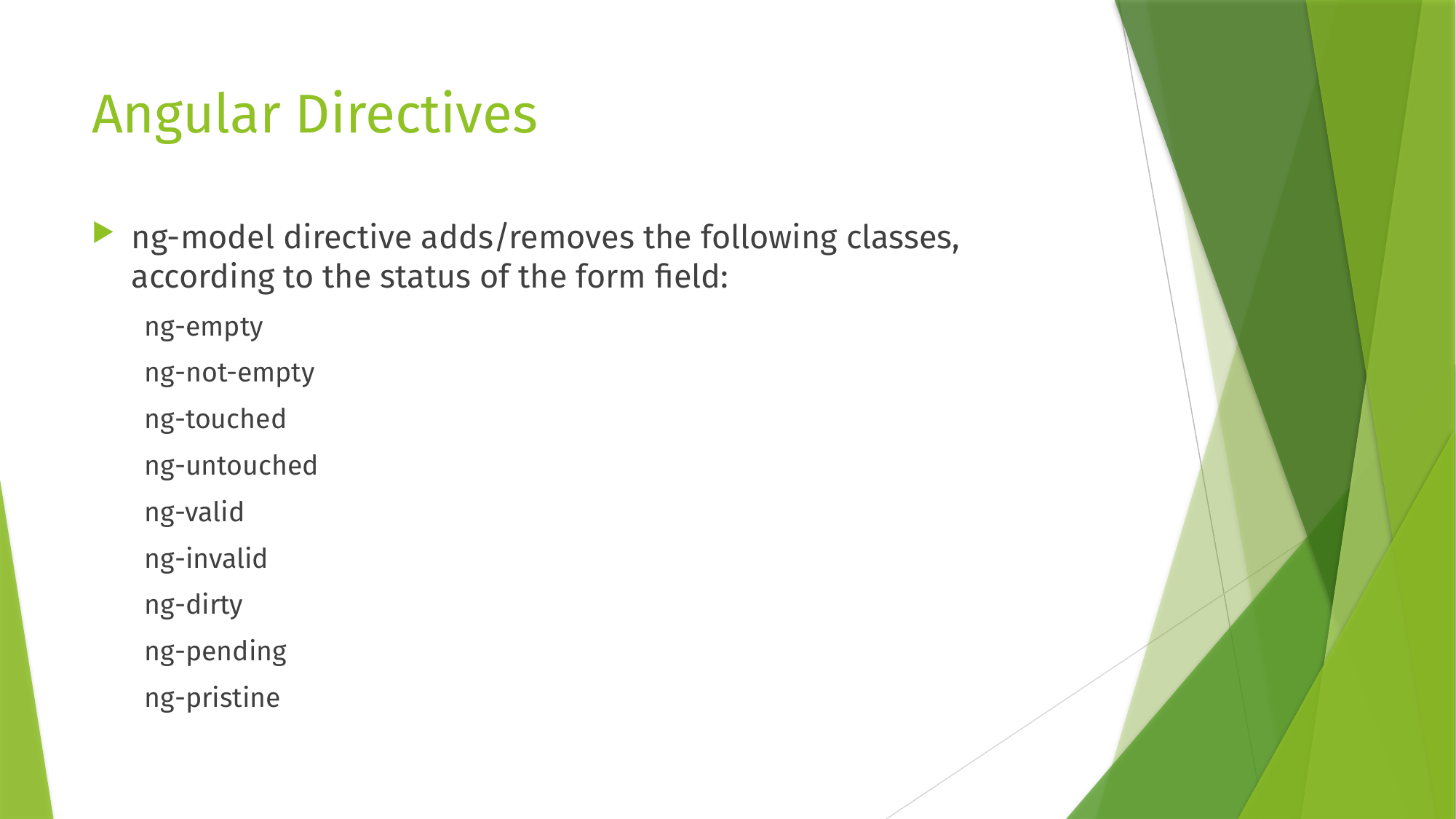

# Angular Directives
ng-model directive adds/removes the following classes, according to the status of the form field:
ng-empty
ng-not-empty
ng-touched
ng-untouched
ng-valid
ng-invalid
ng-dirty
ng-pending
ng-pristine